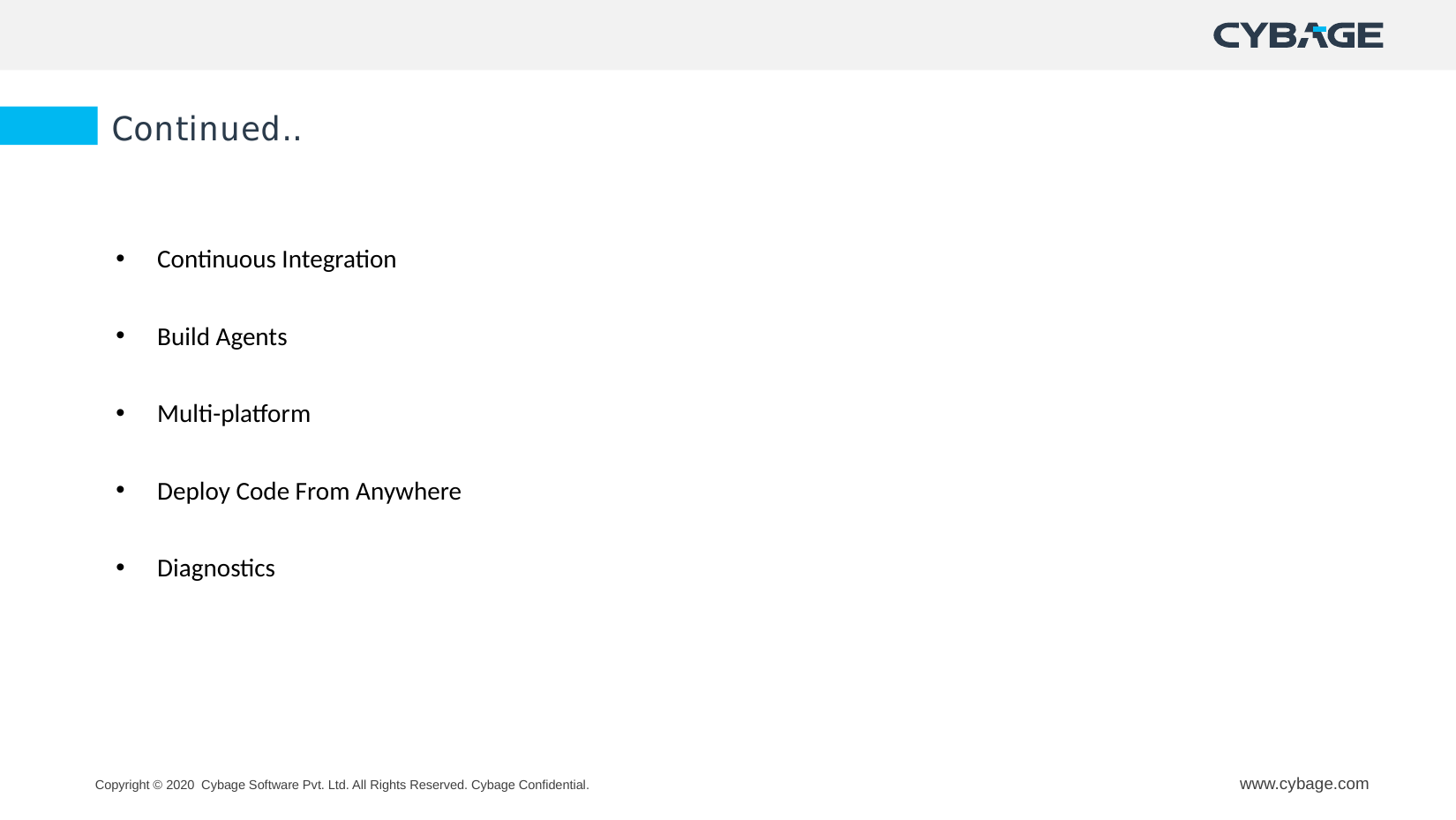

Continued..

Continuous Integration
Build Agents
Multi-platform
Deploy Code From Anywhere
Diagnostics